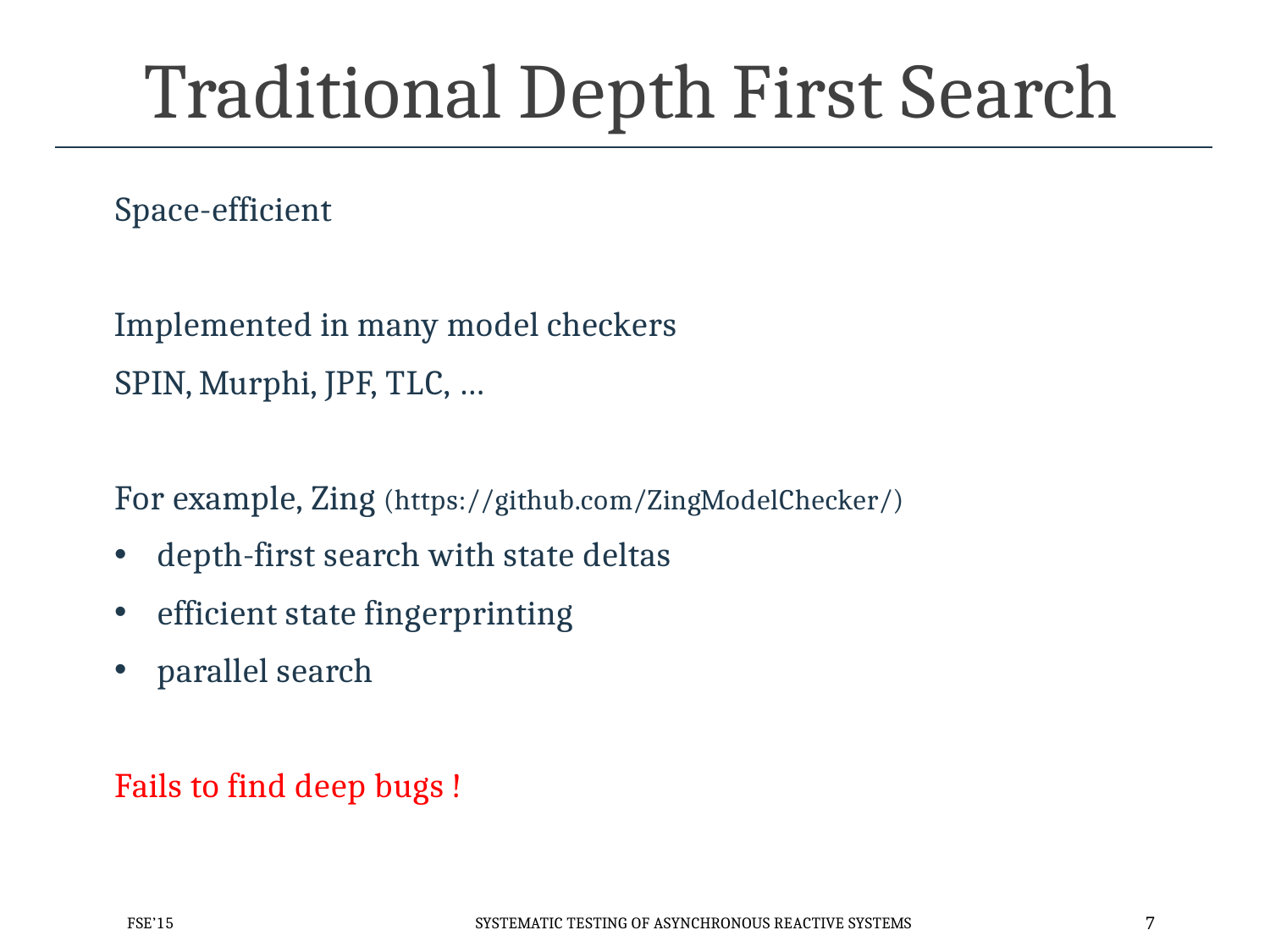

# Traditional Depth First Search
Space-efficient

Implemented in many model checkers
SPIN, Murphi, JPF, TLC, …

For example, Zing (https://github.com/ZingModelChecker/)
depth-first search with state deltas
efficient state fingerprinting
parallel search

Fails to find deep bugs !
FSE’15
Systematic testing of asynchronous reactive systems
7